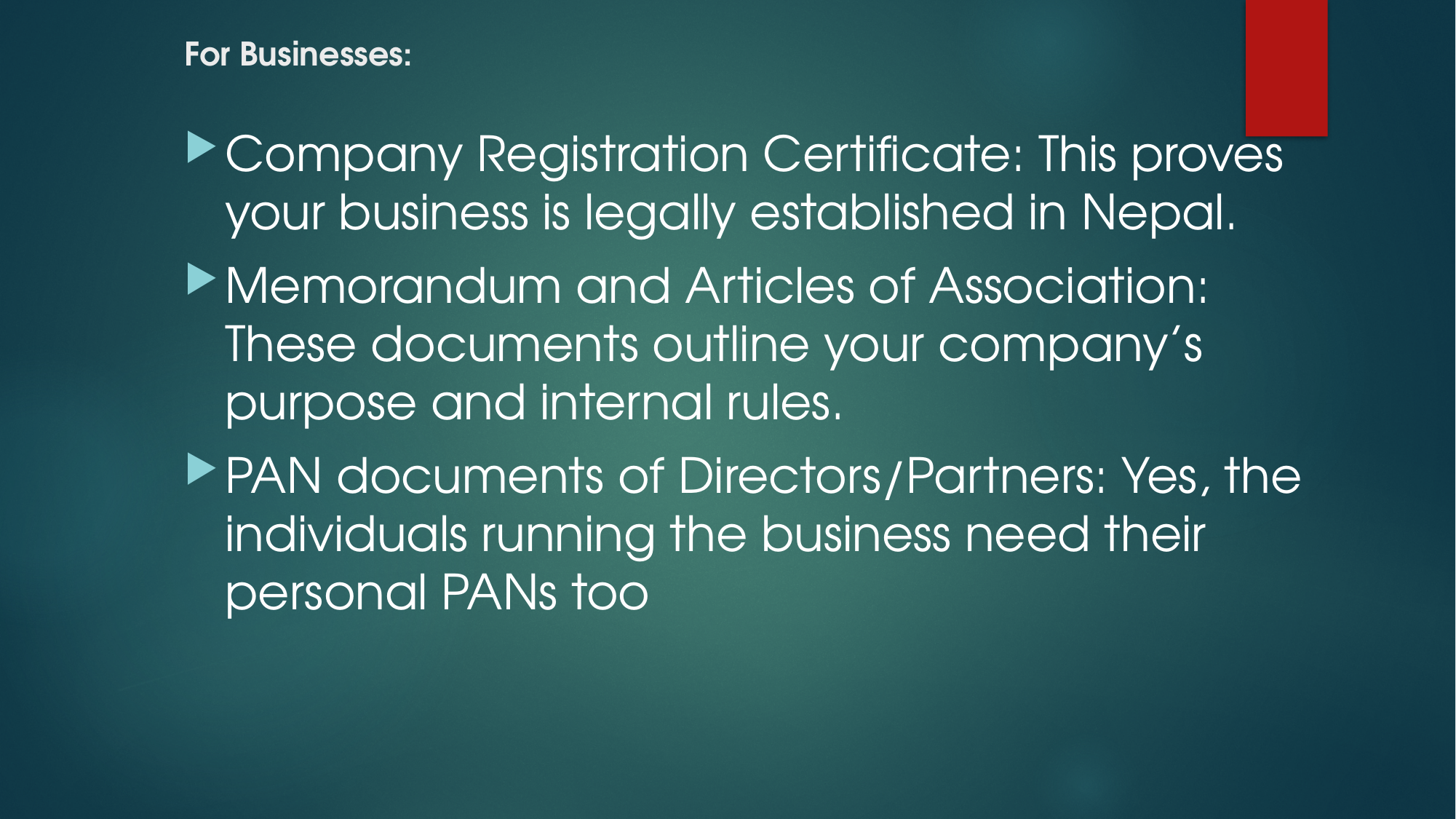

# For Businesses:
Company Registration Certificate: This proves your business is legally established in Nepal.
Memorandum and Articles of Association: These documents outline your company’s purpose and internal rules.
PAN documents of Directors/Partners: Yes, the individuals running the business need their personal PANs too